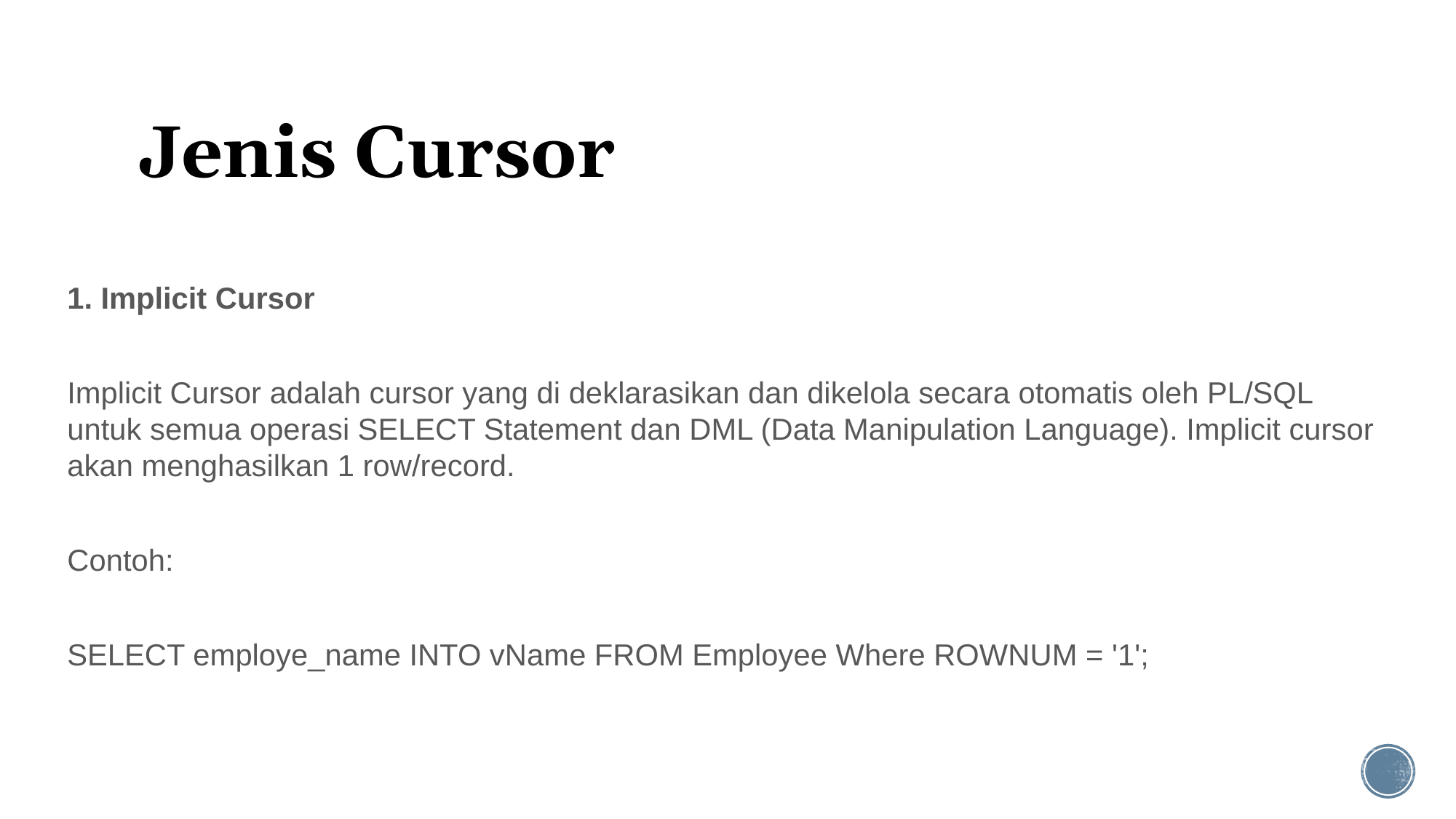

# Jenis Cursor
1. Implicit Cursor
Implicit Cursor adalah cursor yang di deklarasikan dan dikelola secara otomatis oleh PL/SQL untuk semua operasi SELECT Statement dan DML (Data Manipulation Language). Implicit cursor akan menghasilkan 1 row/record.
Contoh:
SELECT employe_name INTO vName FROM Employee Where ROWNUM = '1';